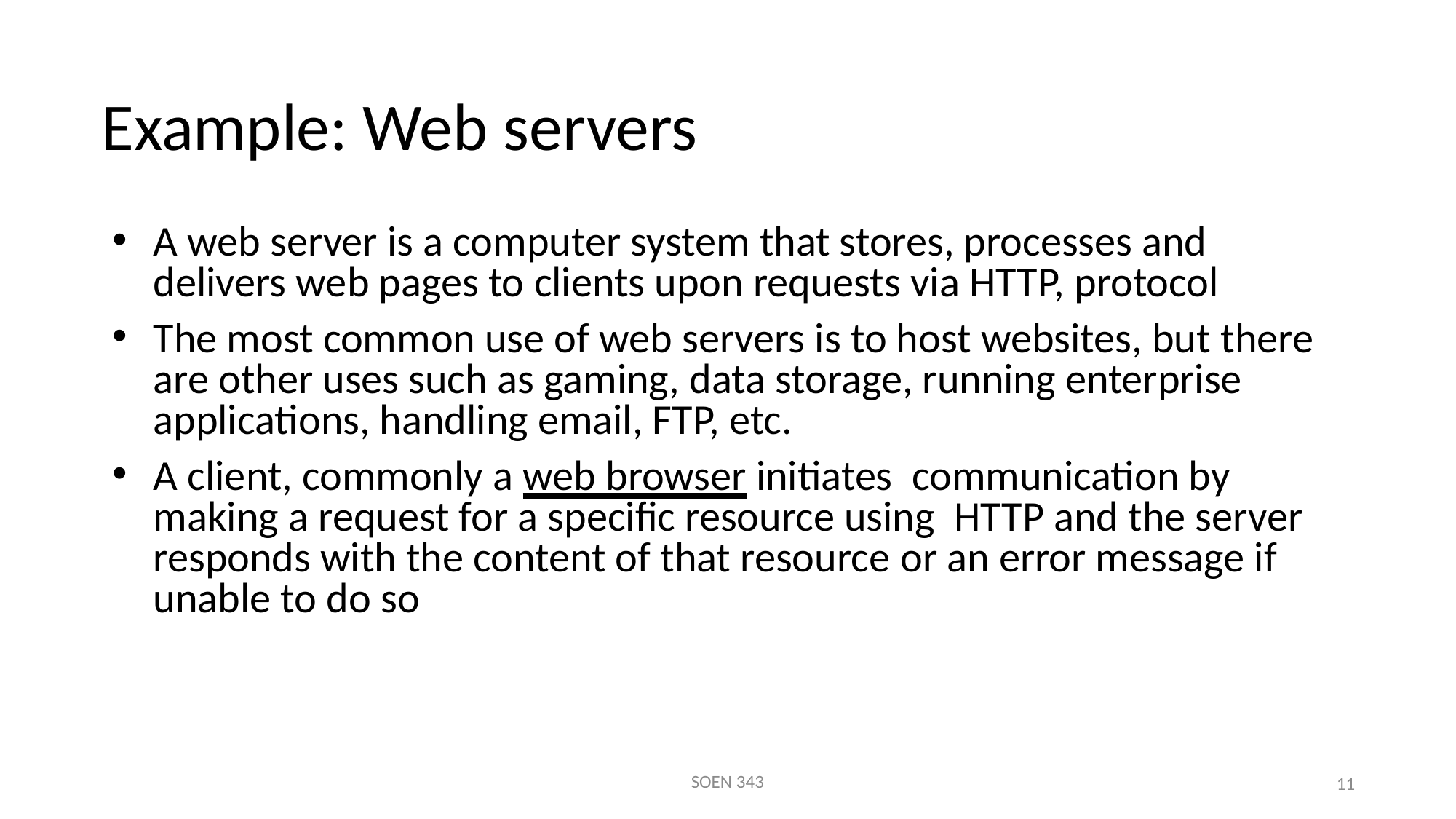

# Example: Web servers
A web server is a computer system that stores, processes and delivers web pages to clients upon requests via HTTP, protocol
The most common use of web servers is to host websites, but there are other uses such as gaming, data storage, running enterprise applications, handling email, FTP, etc.
A client, commonly a web browser initiates  communication by making a request for a specific resource using  HTTP and the server responds with the content of that resource or an error message if unable to do so

SOEN 343
11